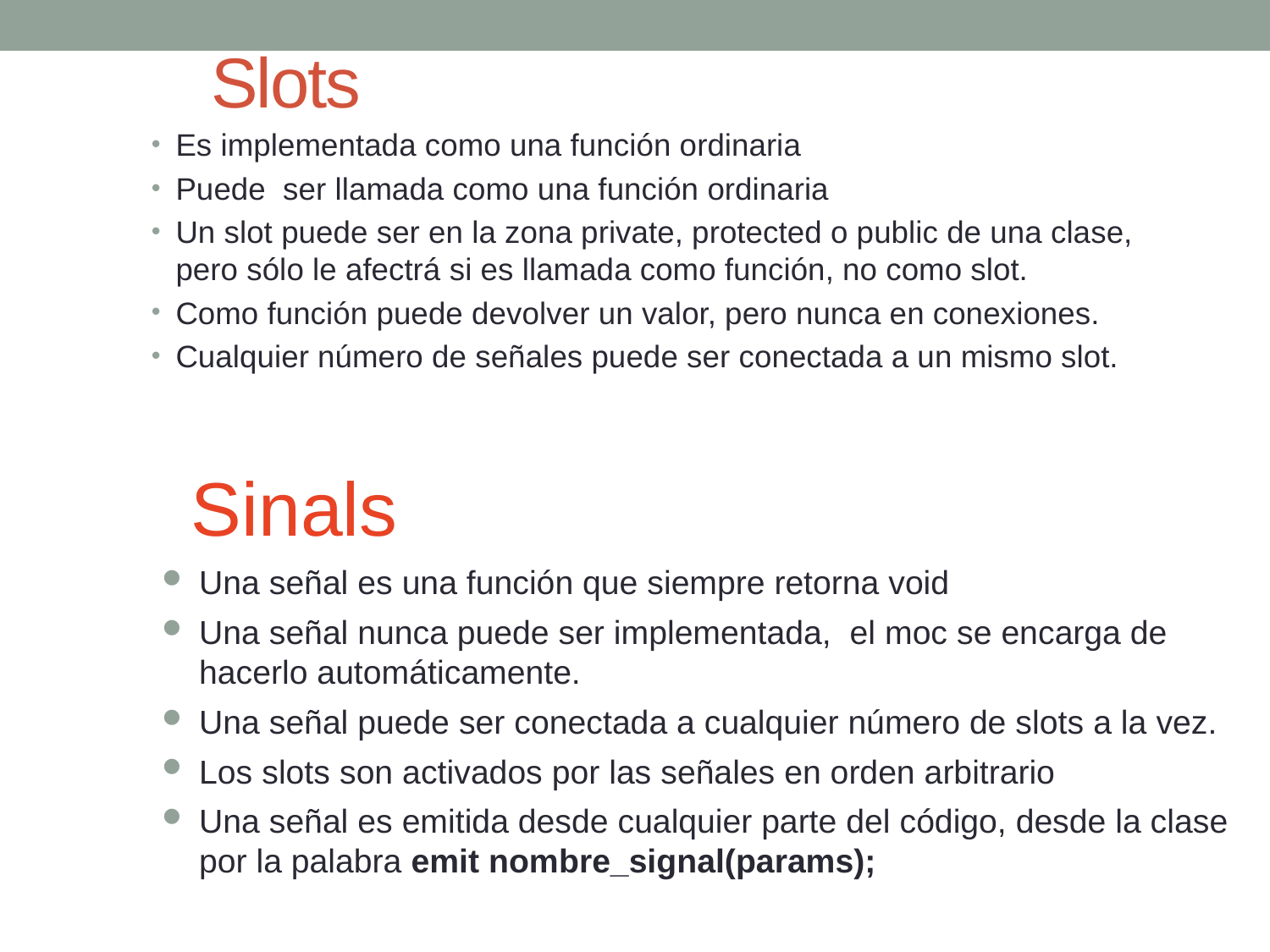

# Slots
Es implementada como una función ordinaria
Puede  ser llamada como una función ordinaria
Un slot puede ser en la zona private, protected o public de una clase, pero sólo le afectrá si es llamada como función, no como slot.
Como función puede devolver un valor, pero nunca en conexiones.
Cualquier número de señales puede ser conectada a un mismo slot.
Sinals
Una señal es una función que siempre retorna void
Una señal nunca puede ser implementada,  el moc se encarga de hacerlo automáticamente.
Una señal puede ser conectada a cualquier número de slots a la vez.
Los slots son activados por las señales en orden arbitrario
Una señal es emitida desde cualquier parte del código, desde la clase por la palabra emit nombre_signal(params);